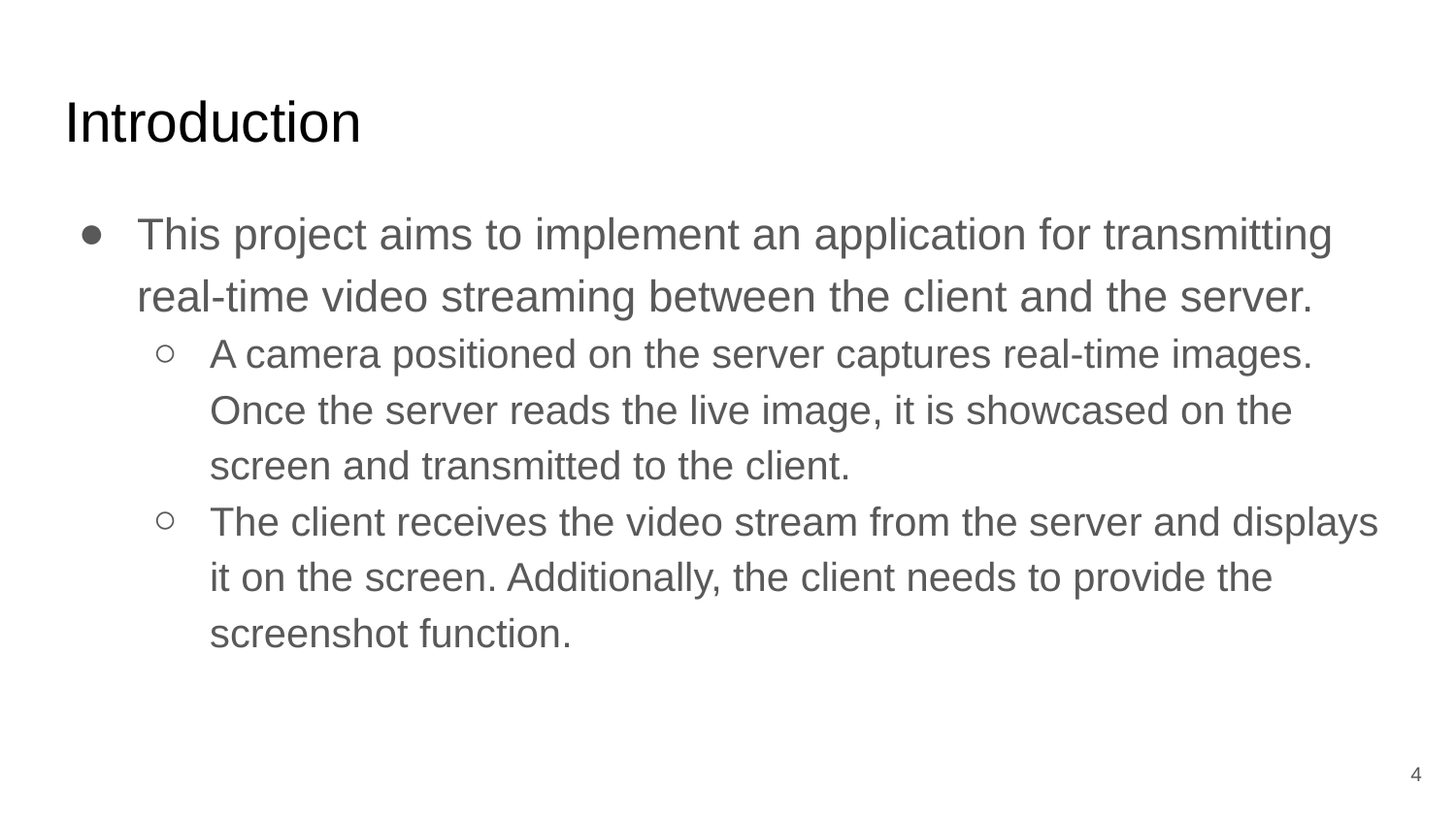

# Introduction
This project aims to implement an application for transmitting real-time video streaming between the client and the server.
A camera positioned on the server captures real-time images. Once the server reads the live image, it is showcased on the screen and transmitted to the client.
The client receives the video stream from the server and displays it on the screen. Additionally, the client needs to provide the screenshot function.
4